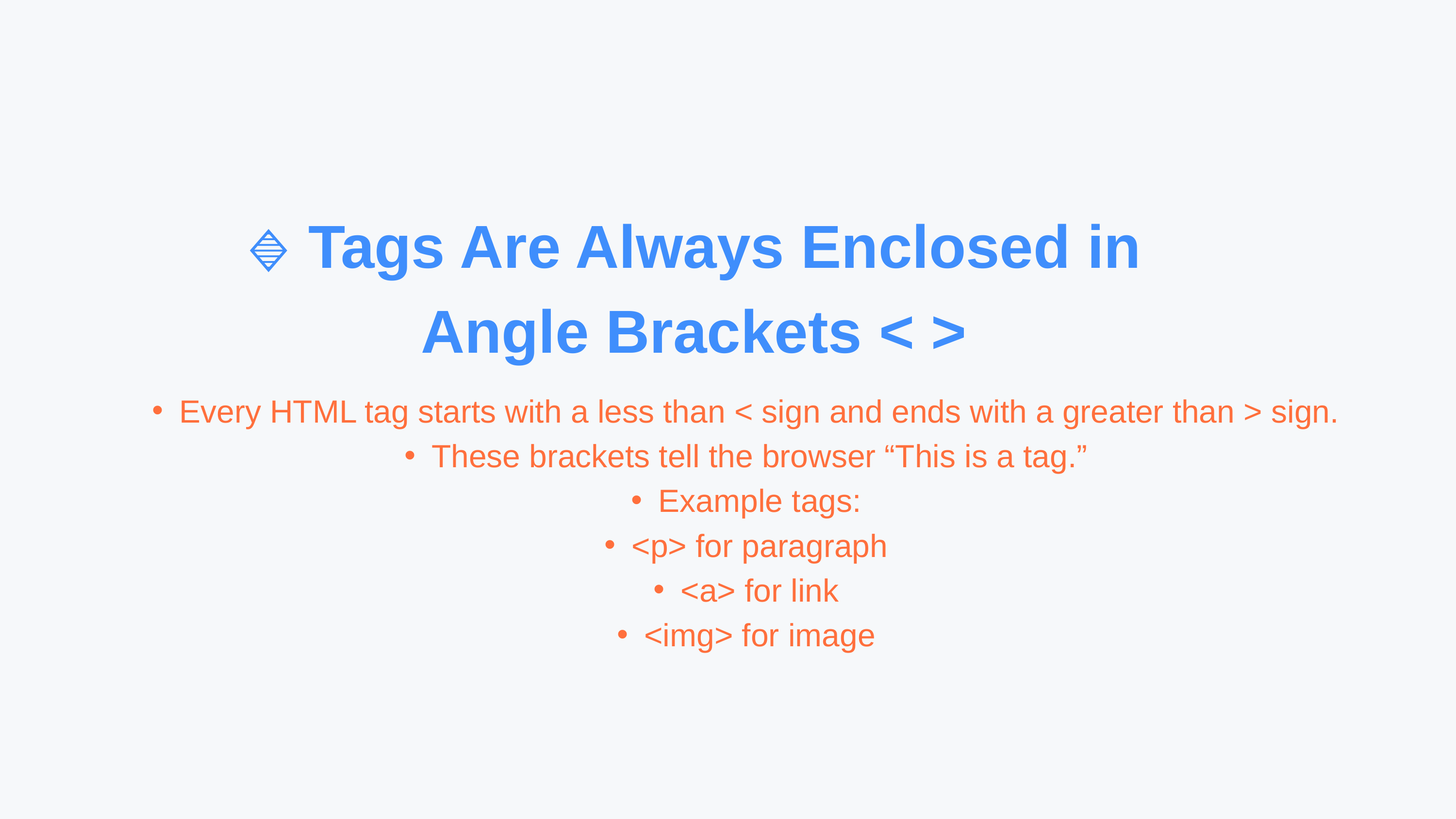

🔹 Tags Are Always Enclosed in Angle Brackets < >
Every HTML tag starts with a less than < sign and ends with a greater than > sign.
These brackets tell the browser “This is a tag.”
Example tags:
<p> for paragraph
<a> for link
<img> for image